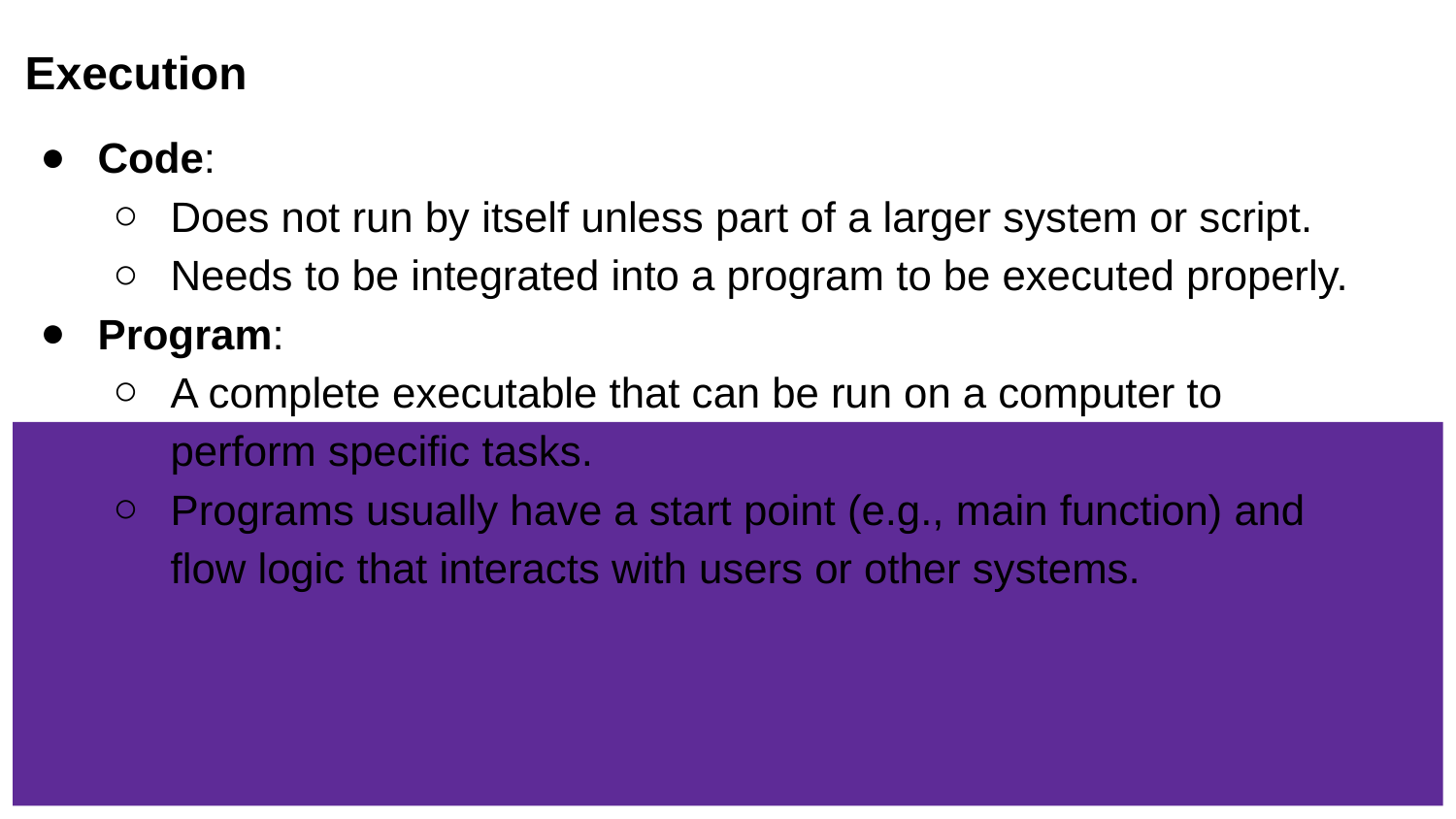

Execution
Code:
Does not run by itself unless part of a larger system or script.
Needs to be integrated into a program to be executed properly.
Program:
A complete executable that can be run on a computer to perform specific tasks.
Programs usually have a start point (e.g., main function) and flow logic that interacts with users or other systems.